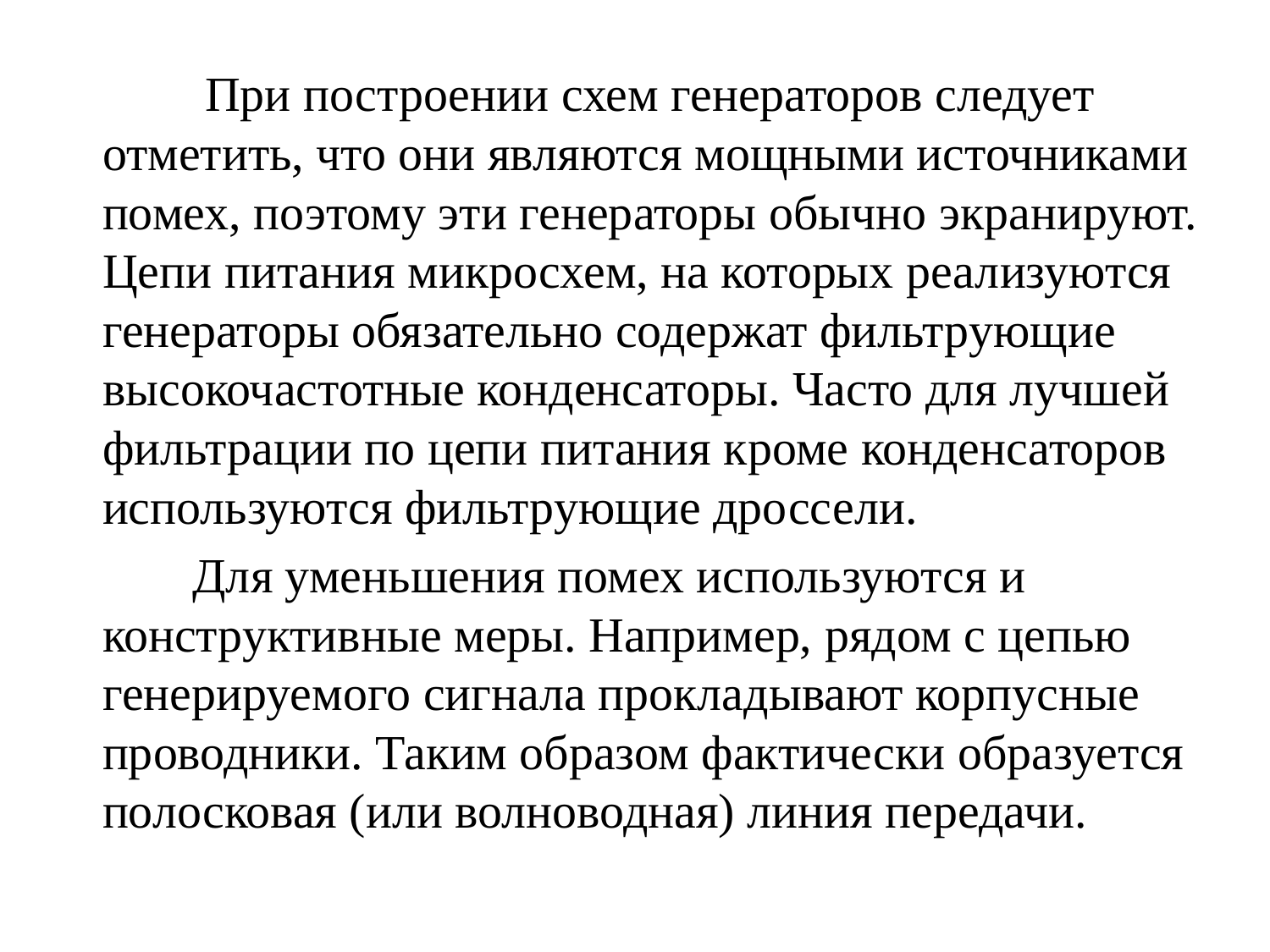

При построении схем генераторов следует отметить, что они являются мощными источниками помех, поэтому эти генераторы обычно экранируют. Цепи питания микросхем, на которых реализуются генераторы обязательно содержат фильтрующие высокочастотные конденсаторы. Часто для лучшей фильтрации по цепи питания кроме конденсаторов используются фильтрующие дроссели.
           Для уменьшения помех используются и конструктивные меры. Например, рядом с цепью генерируемого сигнала прокладывают корпусные проводники. Таким образом фактически образуется полосковая (или волноводная) линия передачи.